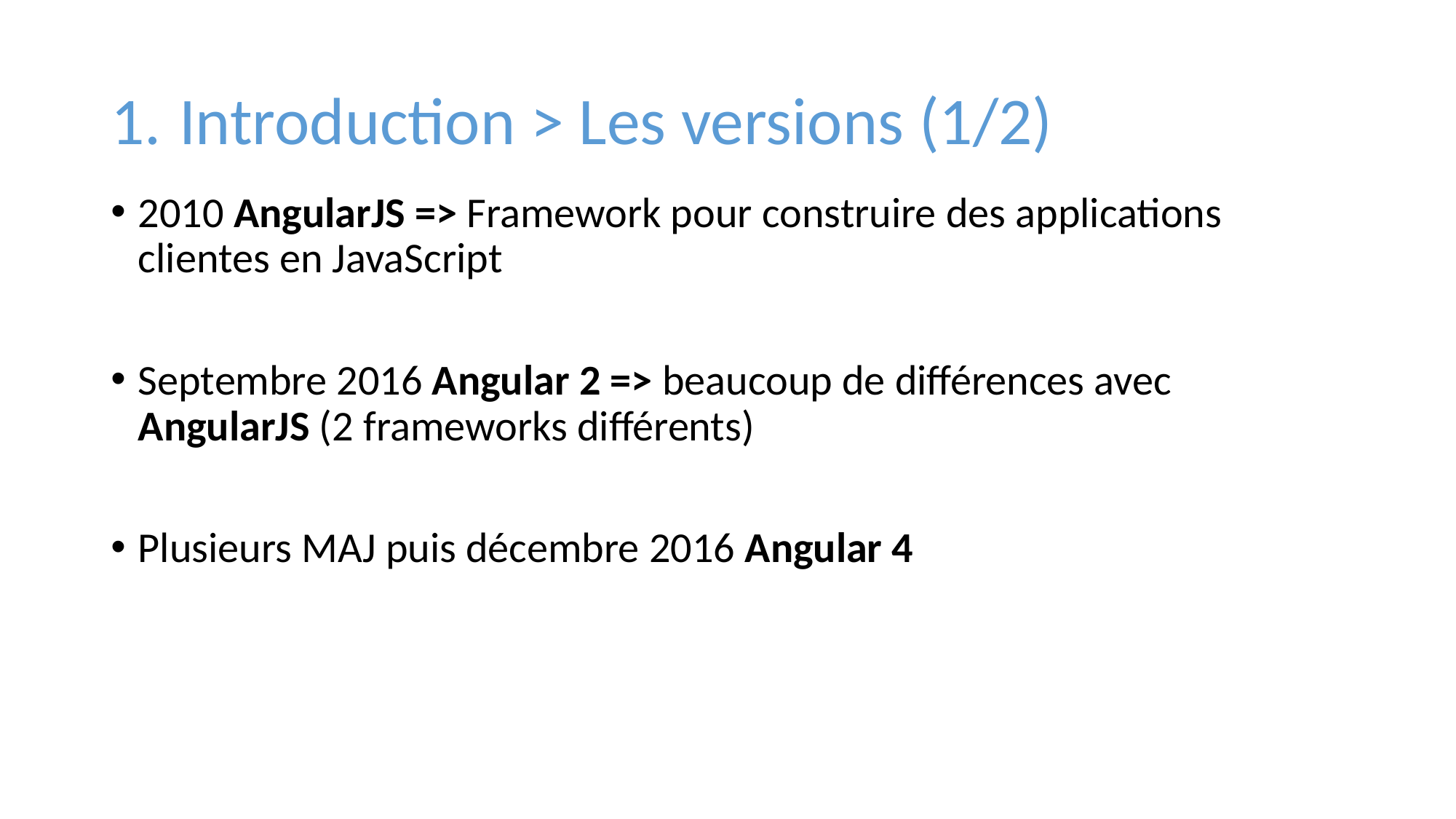

# Introduction > Les versions (1/2)
2010 AngularJS => Framework pour construire des applications clientes en JavaScript

Septembre 2016 Angular 2 => beaucoup de différences avec AngularJS (2 frameworks différents)

Plusieurs MAJ puis décembre 2016 Angular 4
7